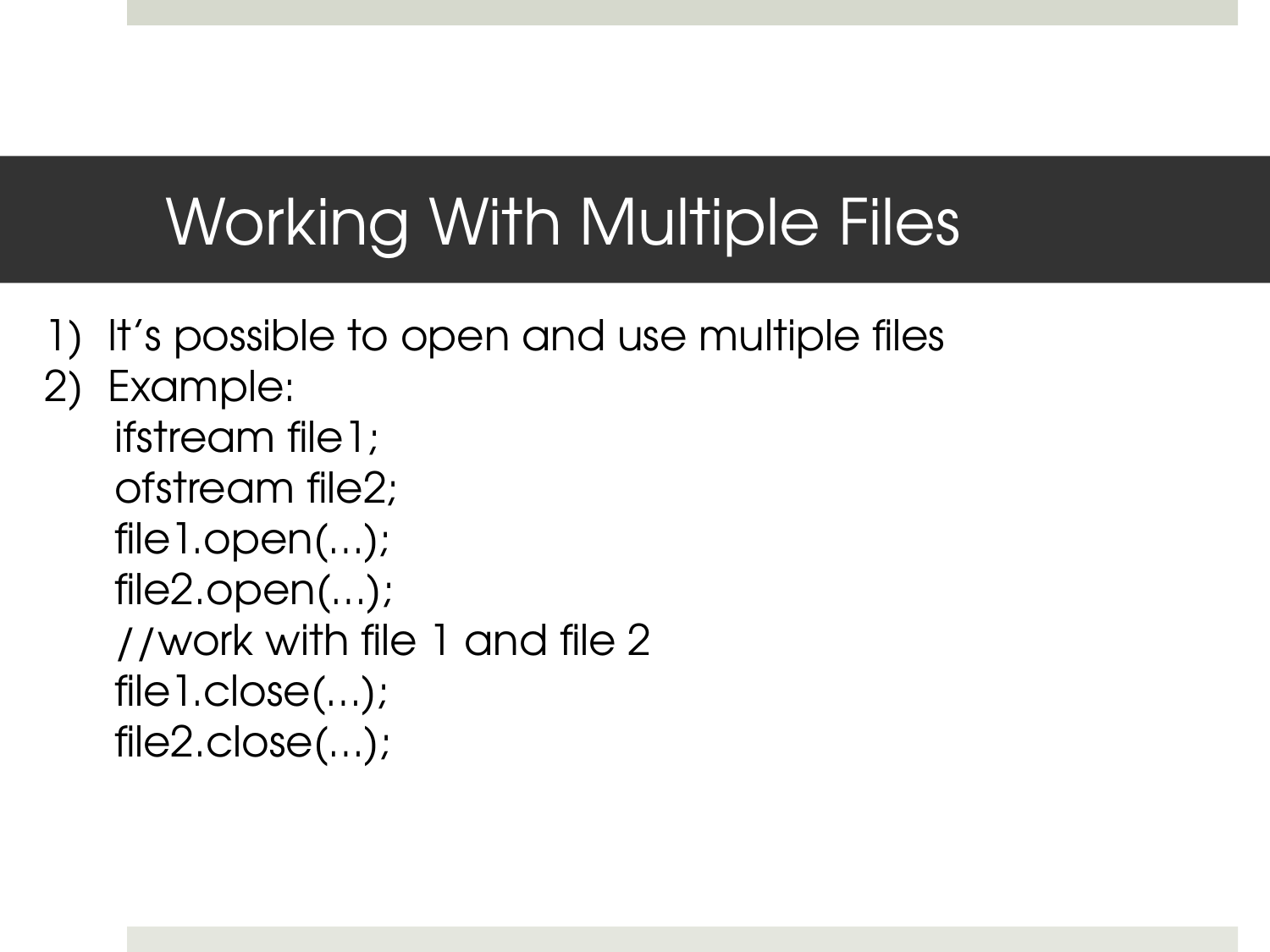

# Working With Multiple Files
It’s possible to open and use multiple files
Example:
      ifstream file1;
      ofstream file2;
      file1.open(…);
      file2.open(…);
      //work with file 1 and file 2
      file1.close(…);
      file2.close(…);